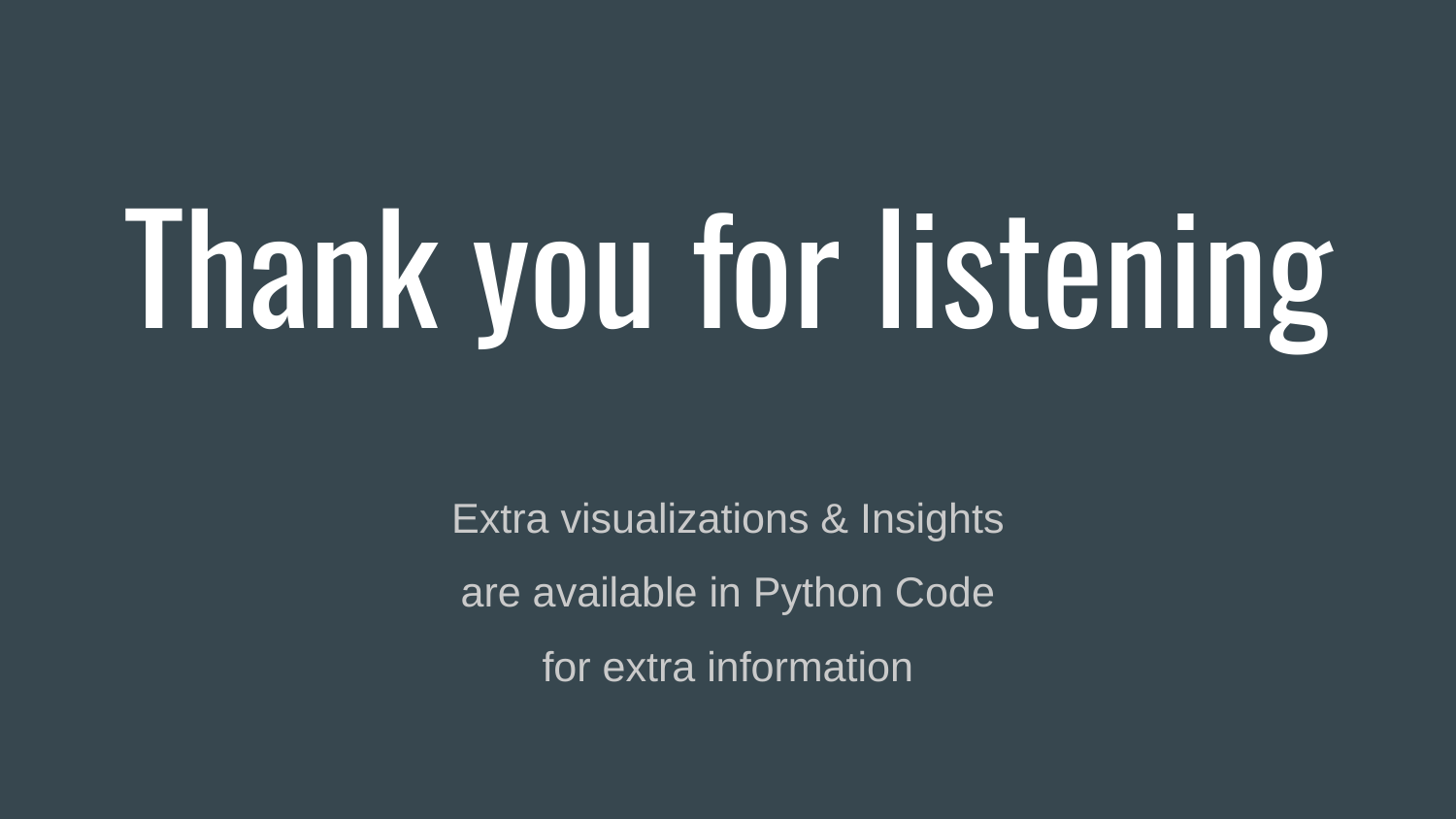

Thank you for listening
Extra visualizations & Insights
are available in Python Code
for extra information